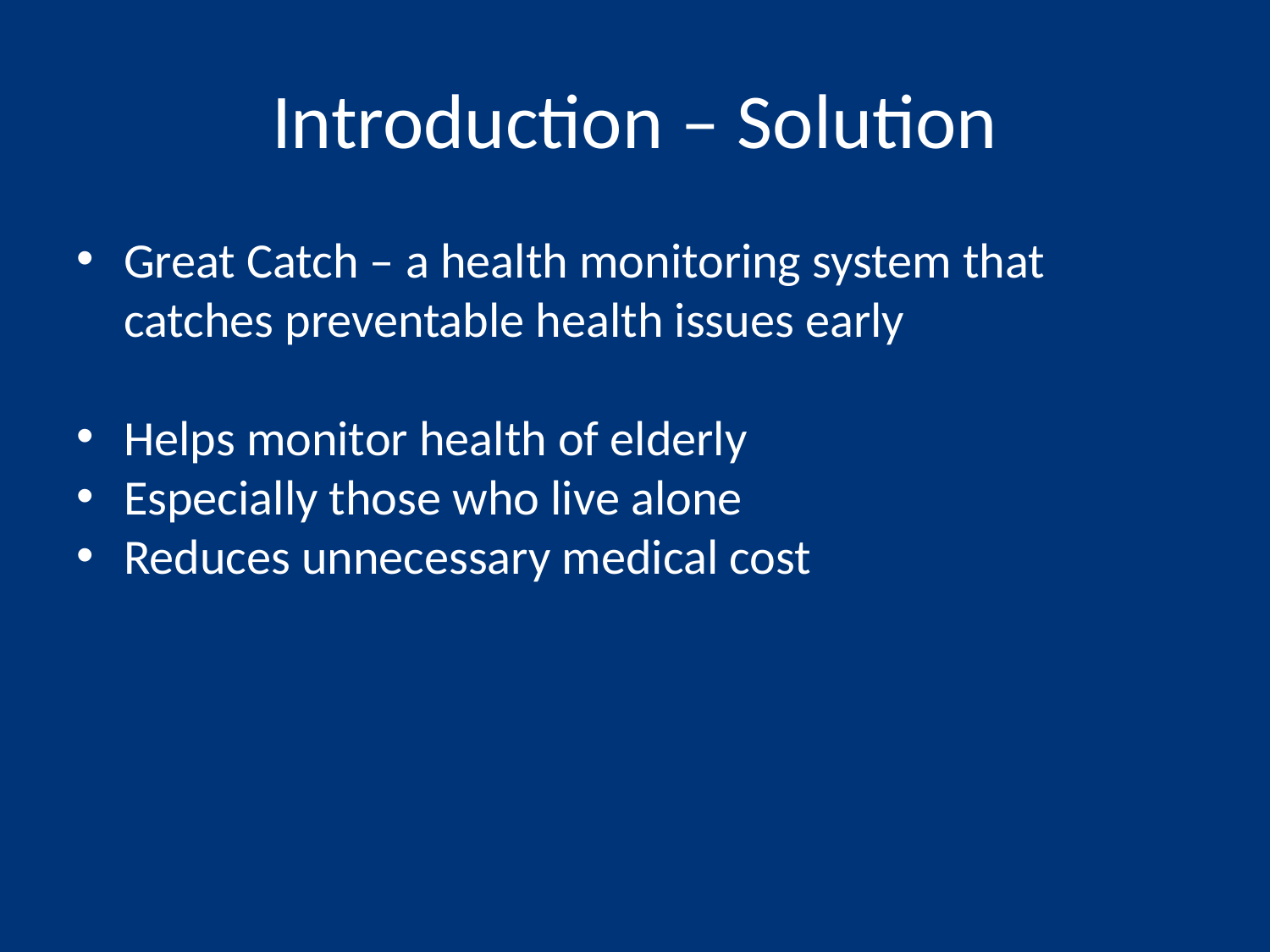

# Introduction – Solution
Great Catch – a health monitoring system that catches preventable health issues early

Helps monitor health of elderly
Especially those who live alone
Reduces unnecessary medical cost